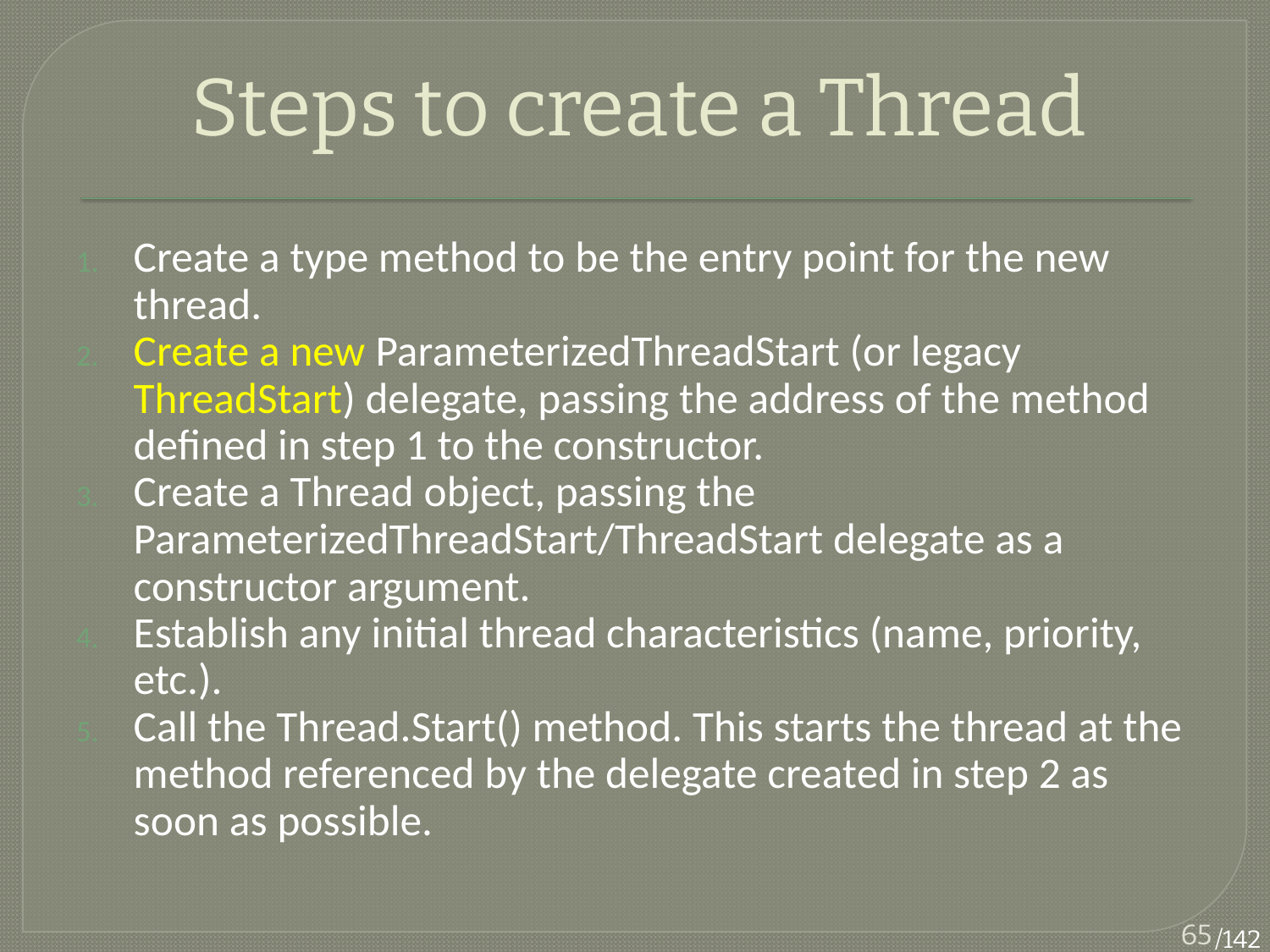

# Steps to create a Thread
Create a type method to be the entry point for the new thread.
Create a new ParameterizedThreadStart (or legacy ThreadStart) delegate, passing the address of the method defined in step 1 to the constructor.
Create a Thread object, passing the ParameterizedThreadStart/ThreadStart delegate as a constructor argument.
Establish any initial thread characteristics (name, priority, etc.).
Call the Thread.Start() method. This starts the thread at the method referenced by the delegate created in step 2 as soon as possible.

65